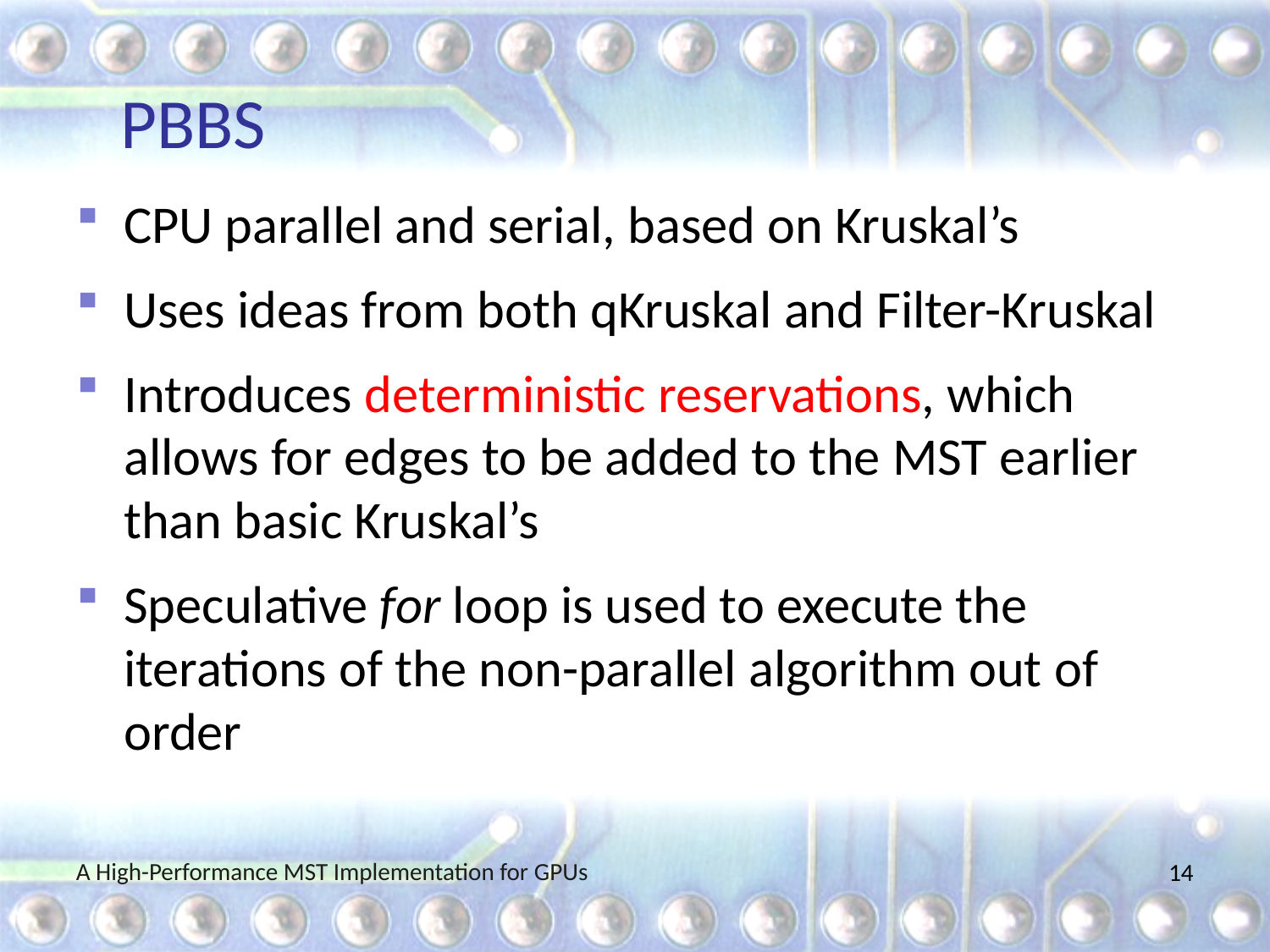

# PBBS
CPU parallel and serial, based on Kruskal’s
Uses ideas from both qKruskal and Filter-Kruskal
Introduces deterministic reservations, which allows for edges to be added to the MST earlier than basic Kruskal’s
Speculative for loop is used to execute the iterations of the non-parallel algorithm out of order

A High-Performance MST Implementation for GPUs
14